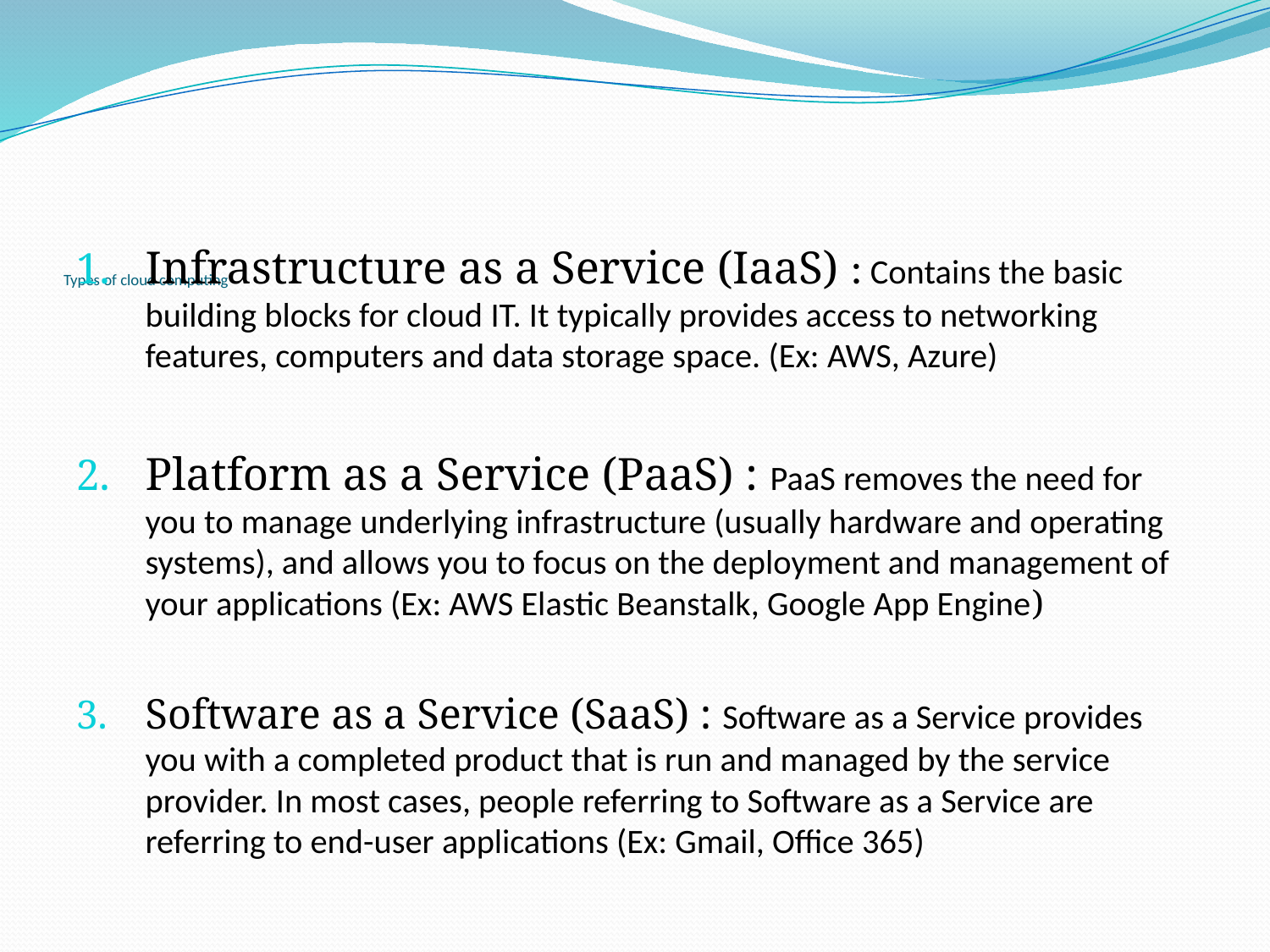

# Types of cloud computing
Infrastructure as a Service (IaaS) : Contains the basic building blocks for cloud IT. It typically provides access to networking features, computers and data storage space. (Ex: AWS, Azure)

Platform as a Service (PaaS) : PaaS removes the need for you to manage underlying infrastructure (usually hardware and operating systems), and allows you to focus on the deployment and management of your applications (Ex: AWS Elastic Beanstalk, Google App Engine)

Software as a Service (SaaS) : Software as a Service provides you with a completed product that is run and managed by the service provider. In most cases, people referring to Software as a Service are referring to end-user applications (Ex: Gmail, Office 365)